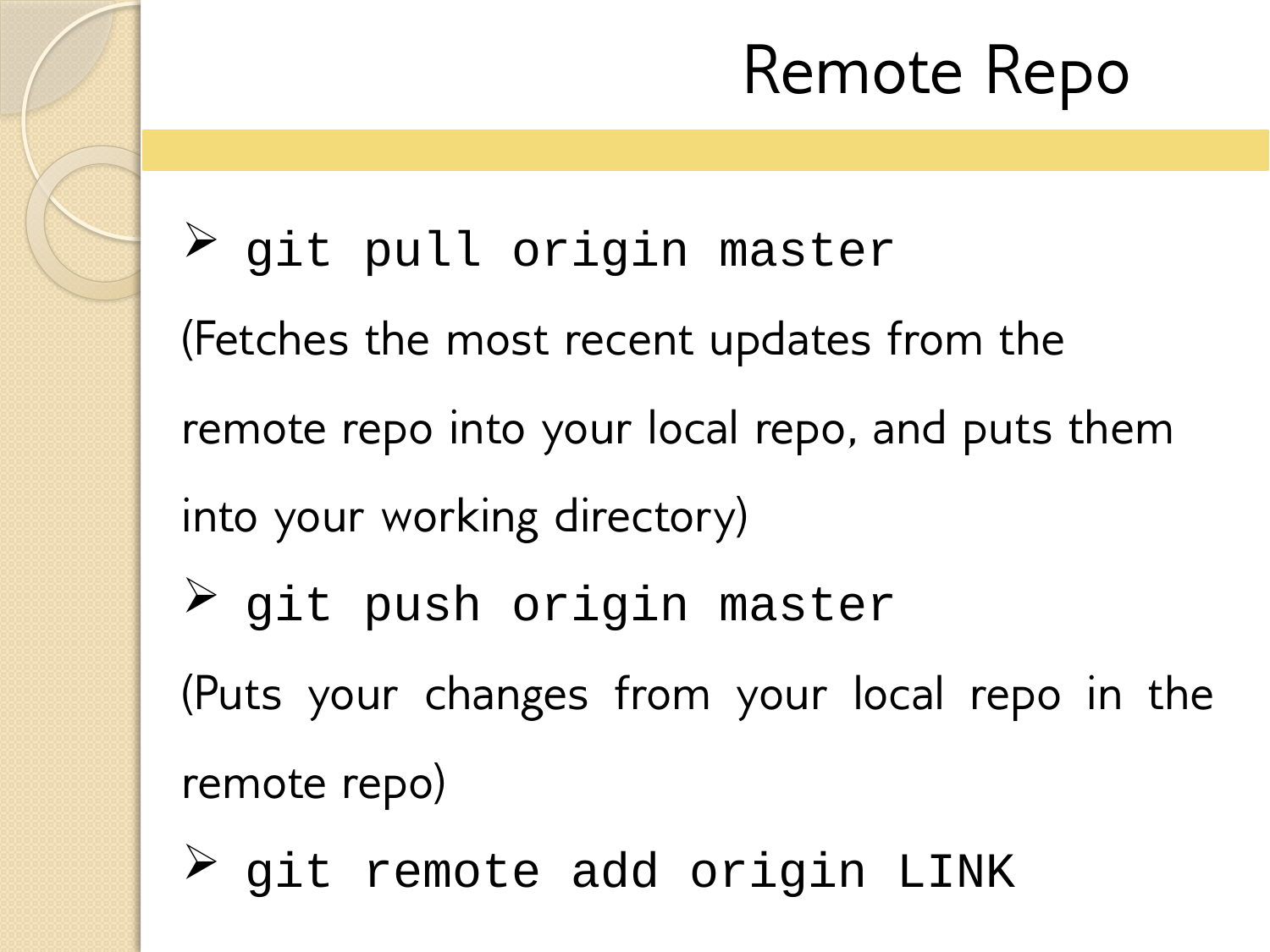

Remote Repo

git pull origin master
(Fetches the most recent updates from the remote repo into your local repo, and puts them into your working directory)
git push origin master
(Puts your changes from your local repo in the remote repo)
git remote add origin LINK